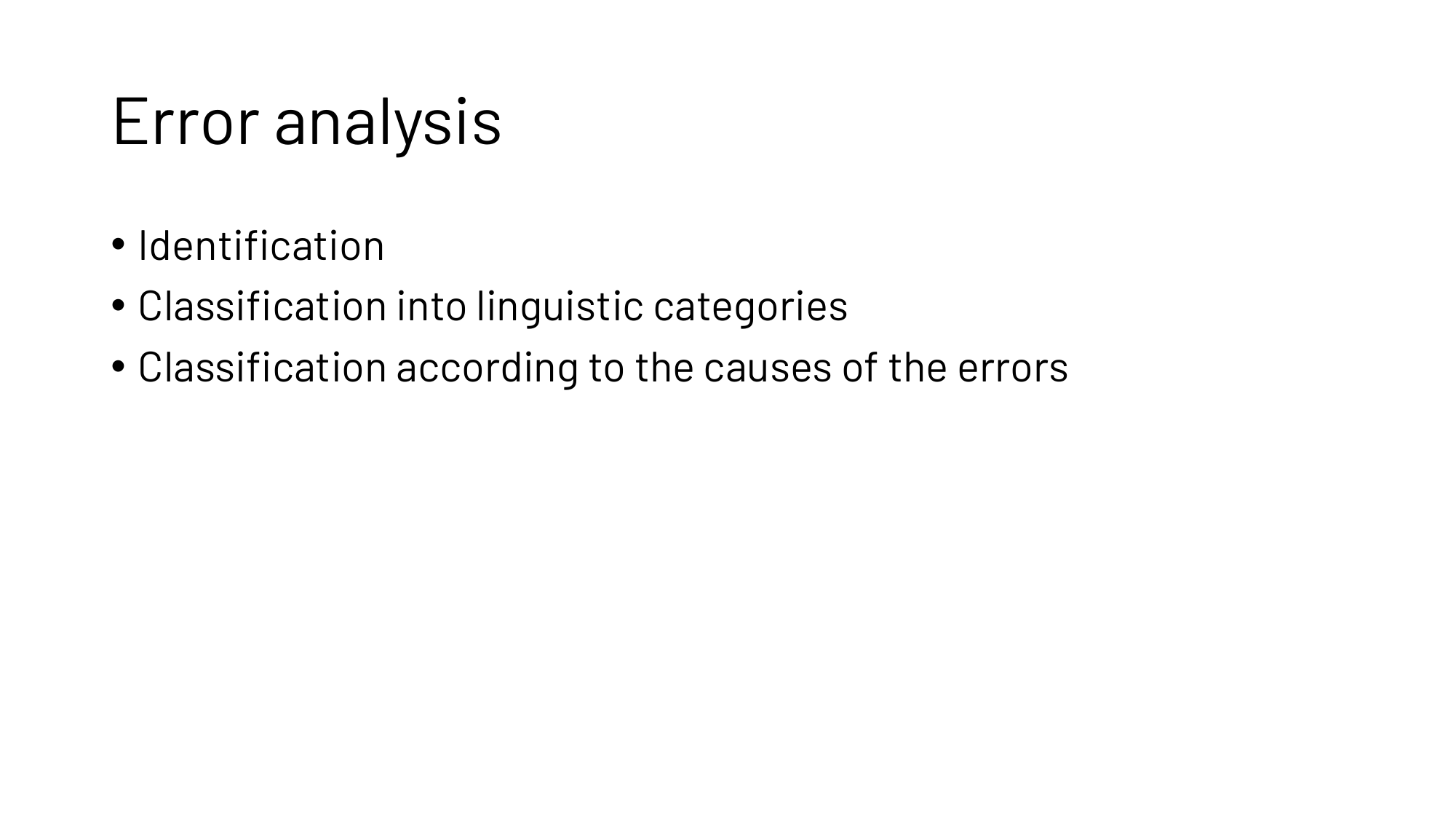

# Error analysis
Identification
Classification into linguistic categories
Classification according to the causes of the errors